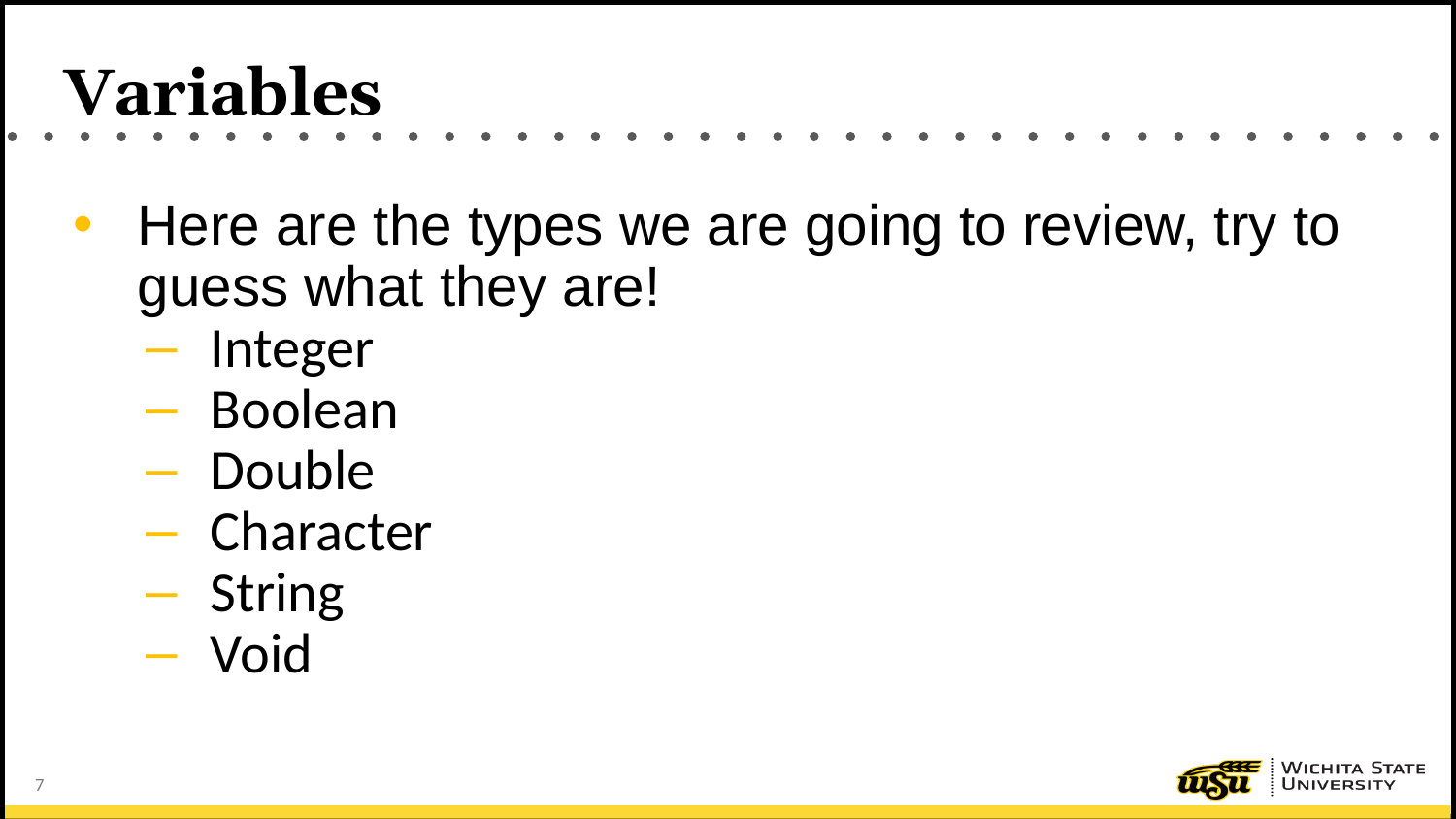

# Variables
Here are the types we are going to review, try to guess what they are!
Integer
Boolean
Double
Character
String
Void